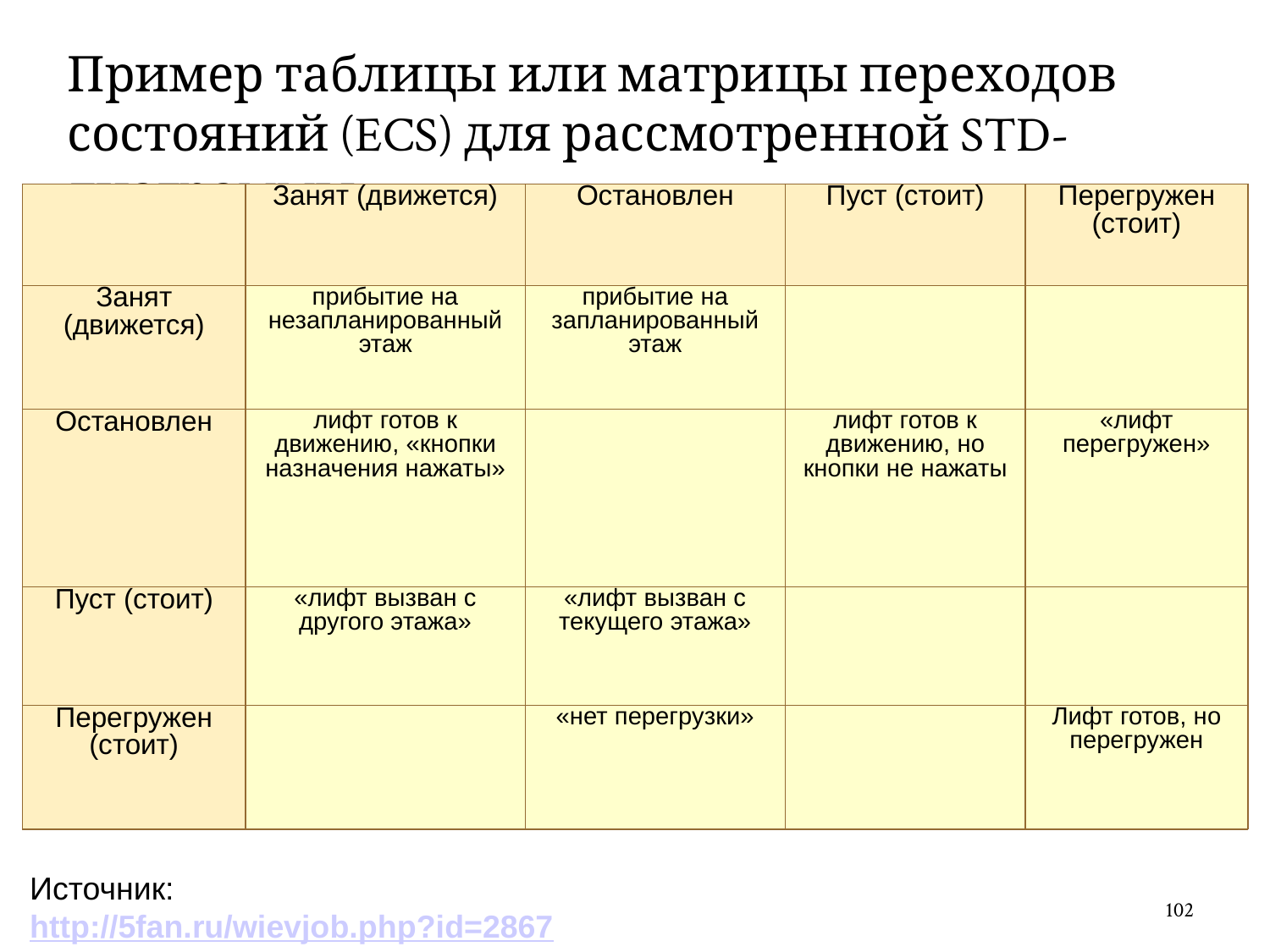

Пример таблицы или матрицы переходов состояний (ECS) для рассмотренной STD-диаграммы
|  | Занят (движется) | Остановлен | Пуст (стоит) | Перегружен (стоит) |
| --- | --- | --- | --- | --- |
| Занят (движется) | прибытие на незапланированный этаж | прибытие на запланированный этаж |  |  |
| Остановлен | лифт готов к движению, «кнопки назначения нажаты» |  | лифт готов к движению, но кнопки не нажаты | «лифт перегружен» |
| Пуст (стоит) | «лифт вызван с другого этажа» | «лифт вызван с текущего этажа» |  |  |
| Перегружен (стоит) |  | «нет перегрузки» |  | Лифт готов, но перегружен |
Источник: http://5fan.ru/wievjob.php?id=2867
102